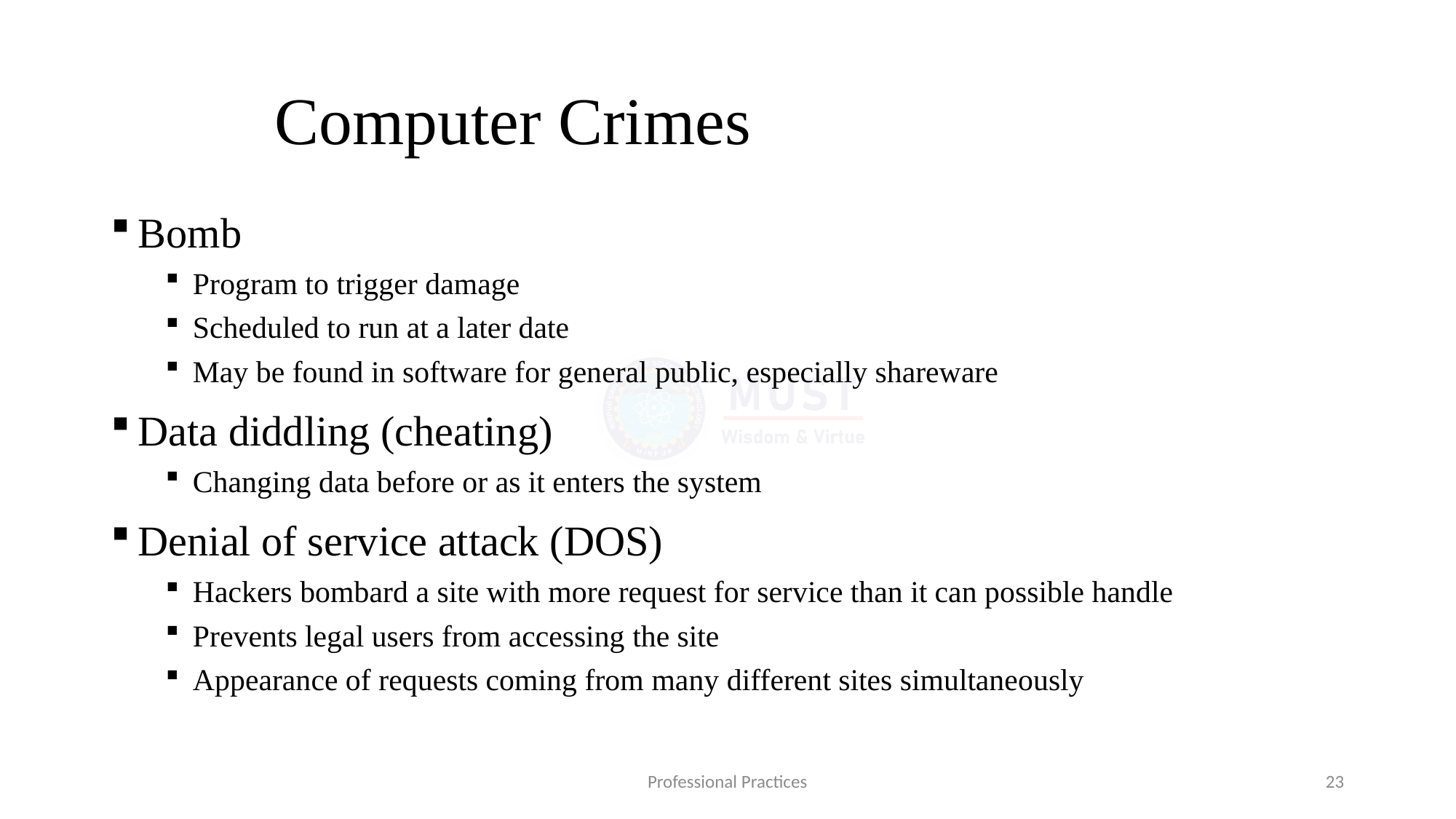

# Computer Crimes
Bomb
Program to trigger damage
Scheduled to run at a later date
May be found in software for general public, especially shareware
Data diddling (cheating)
Changing data before or as it enters the system
Denial of service attack (DOS)
Hackers bombard a site with more request for service than it can possible handle
Prevents legal users from accessing the site
Appearance of requests coming from many different sites simultaneously
Professional Practices
23